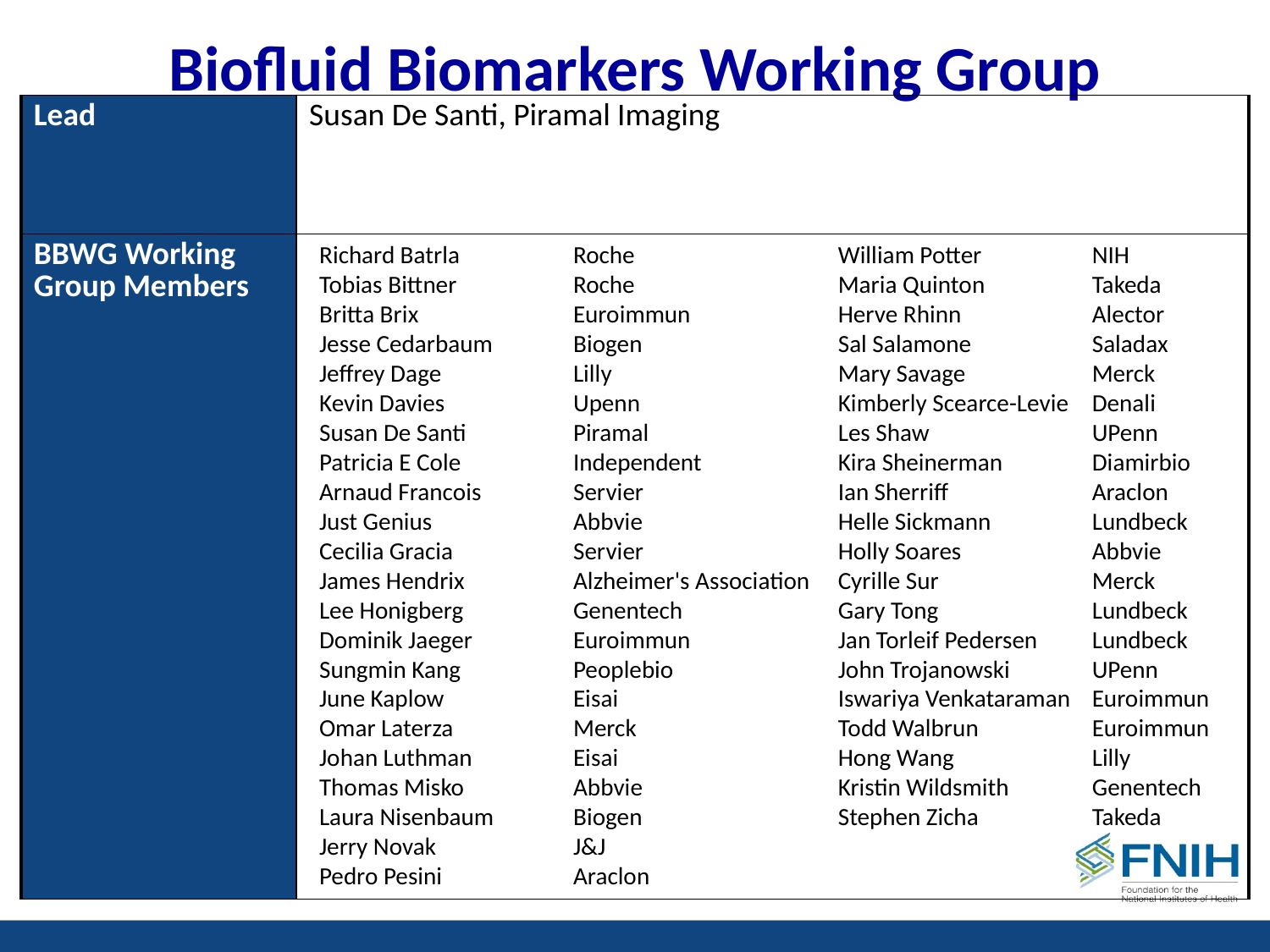

# Biofluid Biomarkers Working Group
| Lead | Susan De Santi, Piramal Imaging |
| --- | --- |
| BBWG Working Group Members |  |
Richard Batrla	Roche
Tobias Bittner	Roche
Britta Brix		Euroimmun
Jesse Cedarbaum 	Biogen
Jeffrey Dage		Lilly
Kevin Davies		Upenn
Susan De Santi	Piramal
Patricia E Cole 	Independent
Arnaud Francois	Servier
Just Genius		Abbvie
Cecilia Gracia	Servier
James Hendrix	Alzheimer's Association
Lee Honigberg	Genentech
Dominik Jaeger	Euroimmun
Sungmin Kang	Peoplebio
June Kaplow		Eisai
Omar Laterza	Merck
Johan Luthman	Eisai
Thomas Misko	Abbvie
Laura Nisenbaum	Biogen
Jerry Novak		J&J
Pedro Pesini		Araclon

William Potter	NIH
Maria Quinton	Takeda
Herve Rhinn		Alector
Sal Salamone	Saladax
Mary Savage	Merck
Kimberly Scearce-Levie	Denali
Les Shaw		UPenn
Kira Sheinerman	Diamirbio
Ian Sherriff		Araclon
Helle Sickmann	Lundbeck
Holly Soares		Abbvie
Cyrille Sur		Merck
Gary Tong		Lundbeck
Jan Torleif Pedersen	Lundbeck
John Trojanowski	UPenn
Iswariya Venkataraman	Euroimmun
Todd Walbrun	Euroimmun
Hong Wang		Lilly
Kristin Wildsmith	Genentech
Stephen Zicha	Takeda